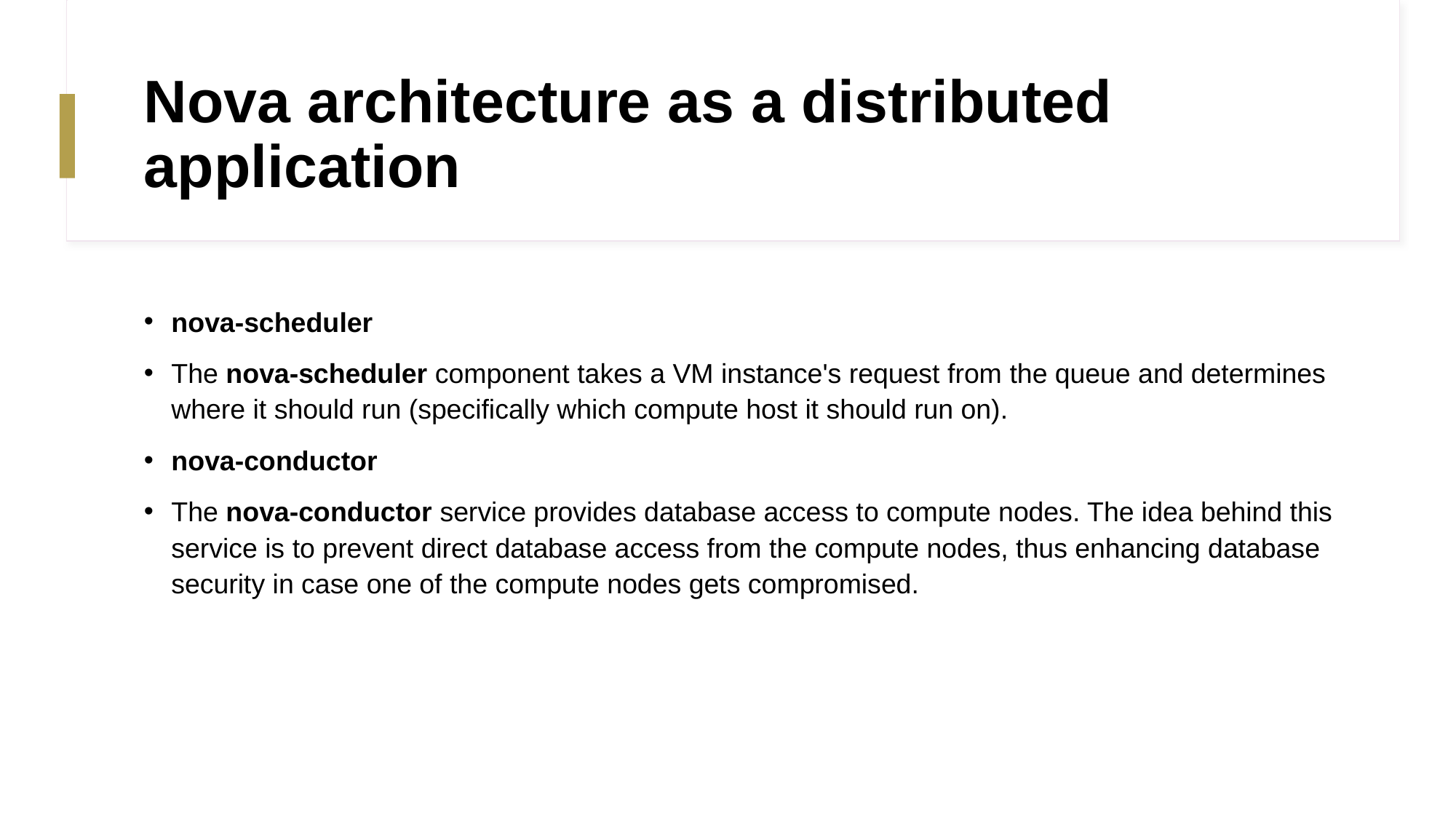

# Nova architecture as a distributed application
nova-scheduler
The nova-scheduler component takes a VM instance's request from the queue and determines where it should run (specifically which compute host it should run on).
nova-conductor
The nova-conductor service provides database access to compute nodes. The idea behind this service is to prevent direct database access from the compute nodes, thus enhancing database security in case one of the compute nodes gets compromised.